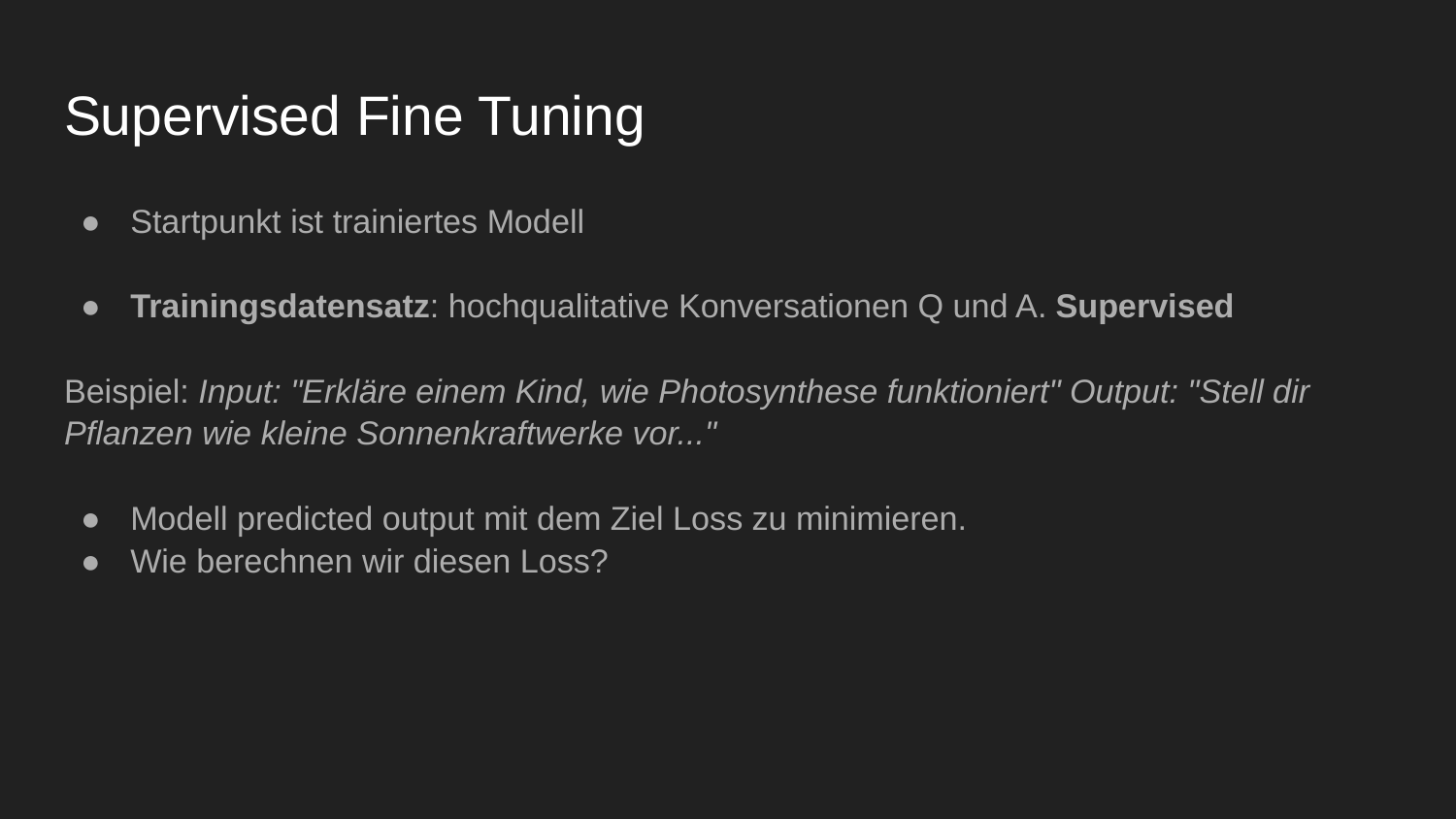

# Supervised Fine Tuning
Startpunkt ist trainiertes Modell

Trainingsdatensatz: hochqualitative Konversationen Q und A. Supervised

Beispiel: Input: "Erkläre einem Kind, wie Photosynthese funktioniert" Output: "Stell dir Pflanzen wie kleine Sonnenkraftwerke vor..."

Modell predicted output mit dem Ziel Loss zu minimieren.
Wie berechnen wir diesen Loss?